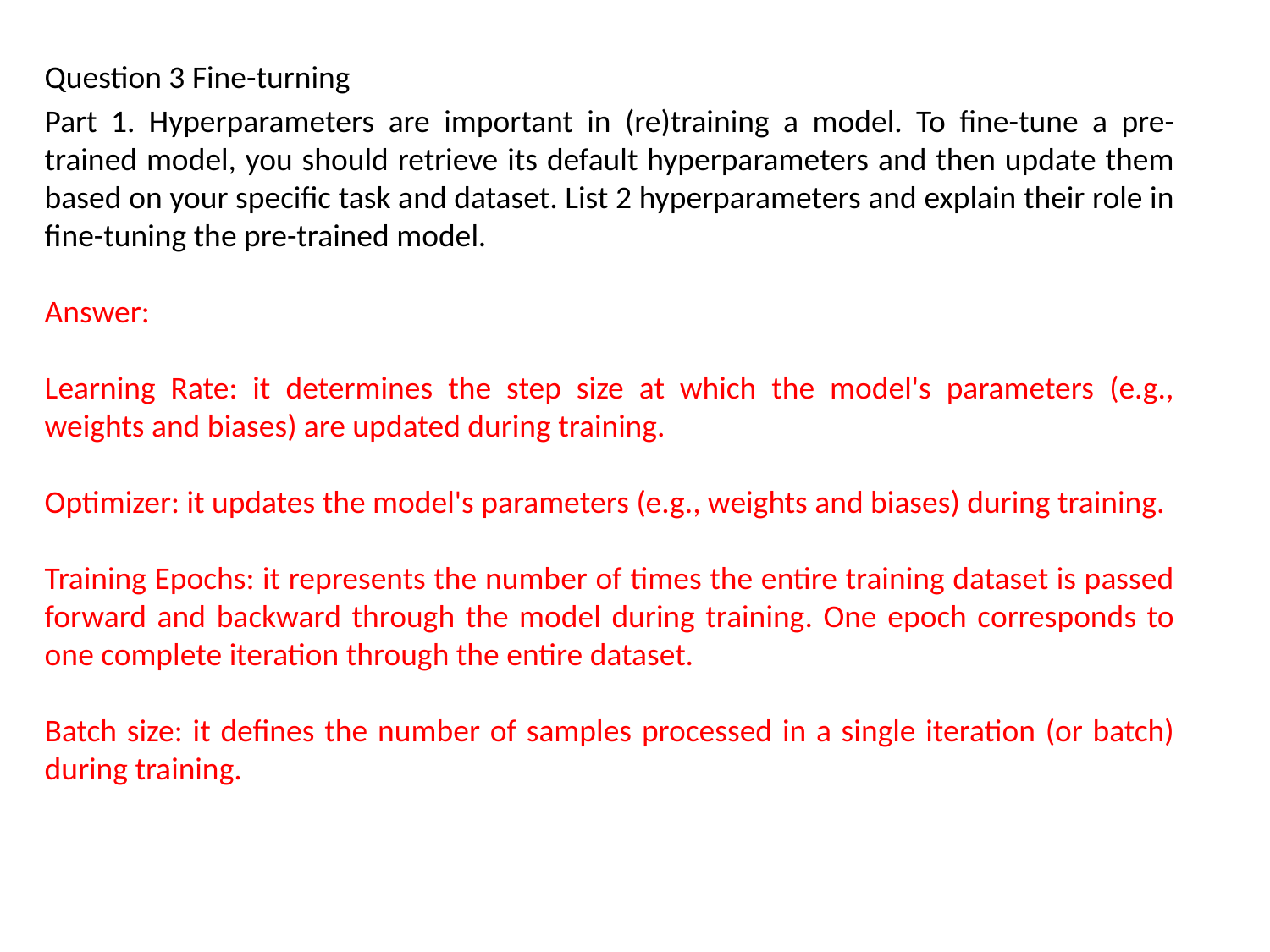

Question 3 Fine-turning
Part 1. Hyperparameters are important in (re)training a model. To fine-tune a pre-trained model, you should retrieve its default hyperparameters and then update them based on your specific task and dataset. List 2 hyperparameters and explain their role in fine-tuning the pre-trained model.

Answer:

Learning Rate: it determines the step size at which the model's parameters (e.g., weights and biases) are updated during training.

Optimizer: it updates the model's parameters (e.g., weights and biases) during training.

Training Epochs: it represents the number of times the entire training dataset is passed forward and backward through the model during training. One epoch corresponds to one complete iteration through the entire dataset.

Batch size: it defines the number of samples processed in a single iteration (or batch) during training.